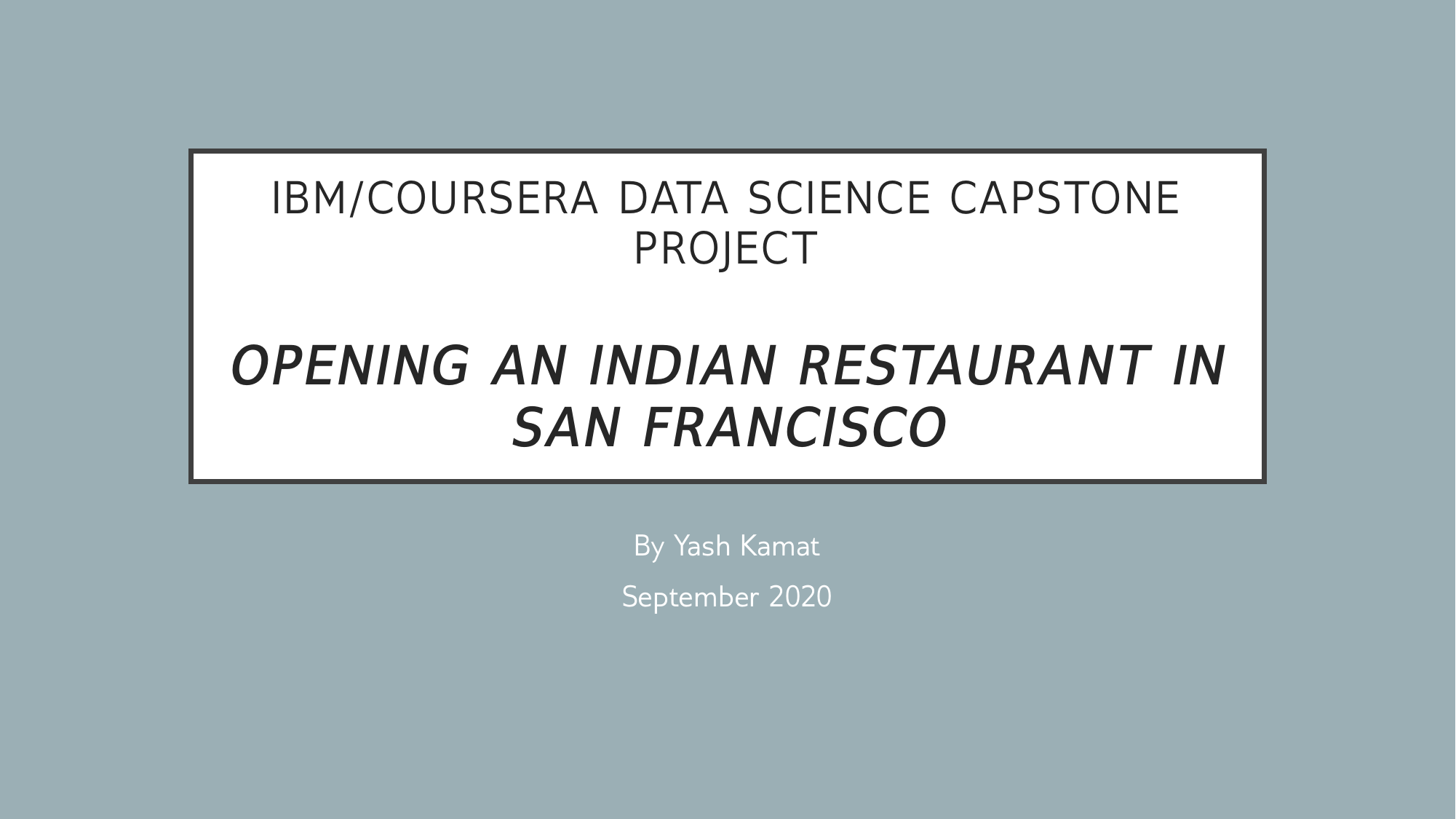

# IBM/Coursera Data Science Capstone Project Opening an Indian Restaurant in San Francisco
By Yash Kamat
September 2020